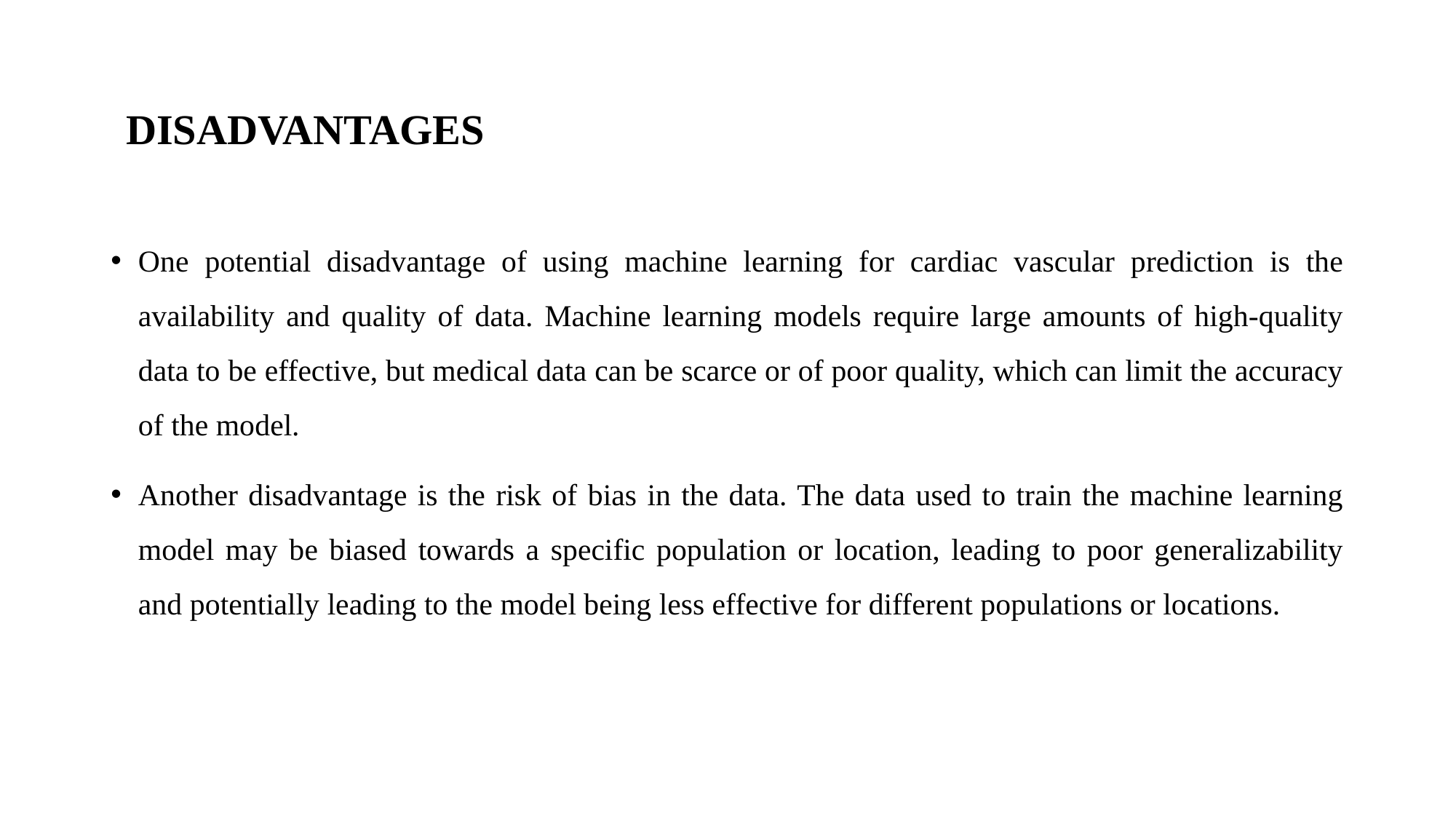

# DISADVANTAGES
One potential disadvantage of using machine learning for cardiac vascular prediction is the availability and quality of data. Machine learning models require large amounts of high-quality data to be effective, but medical data can be scarce or of poor quality, which can limit the accuracy of the model.
Another disadvantage is the risk of bias in the data. The data used to train the machine learning model may be biased towards a specific population or location, leading to poor generalizability and potentially leading to the model being less effective for different populations or locations.